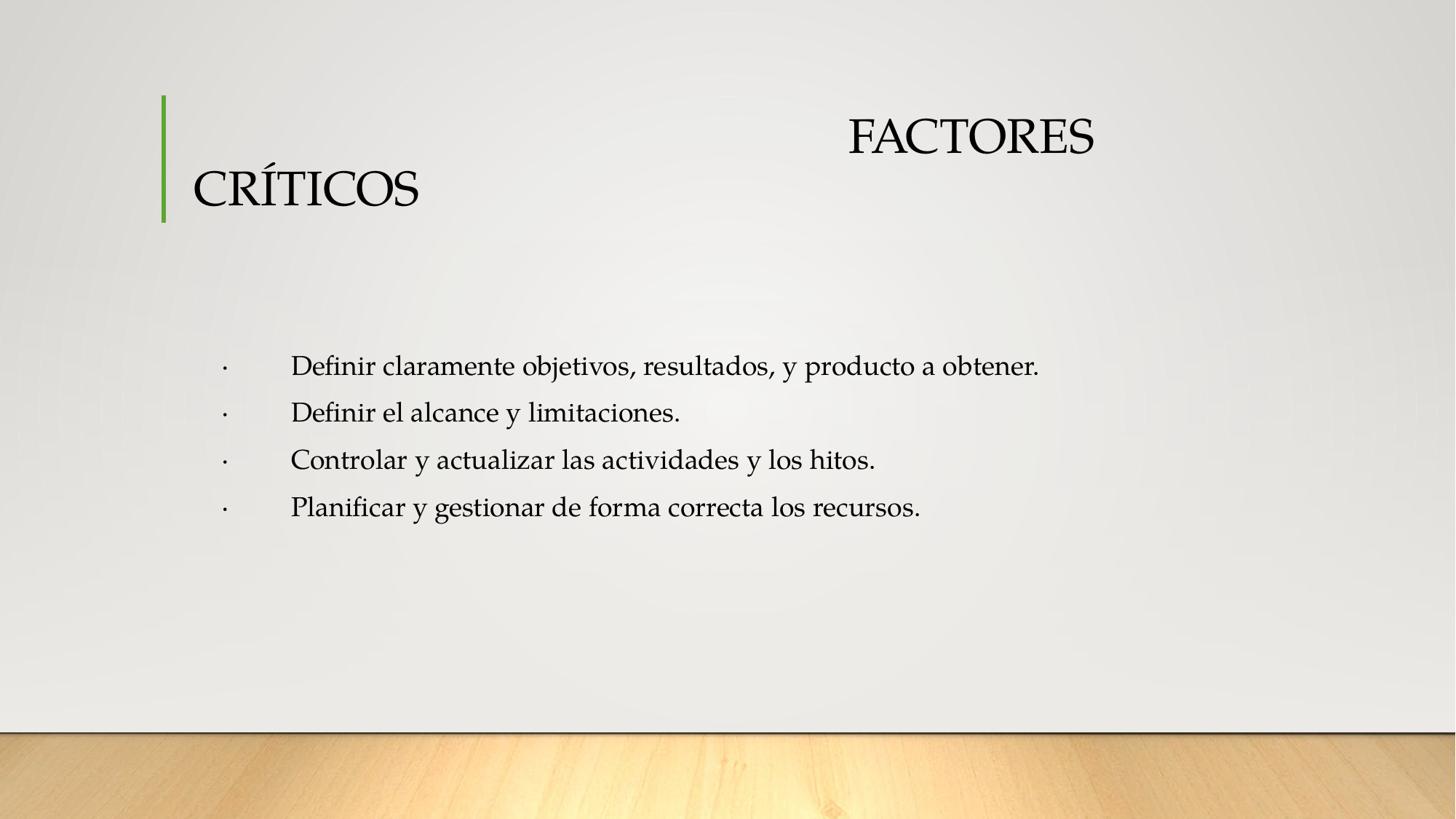

# FACTORES CRÍTICOS

·         Definir claramente objetivos, resultados, y producto a obtener.
·         Definir el alcance y limitaciones.
·         Controlar y actualizar las actividades y los hitos.
·         Planificar y gestionar de forma correcta los recursos.